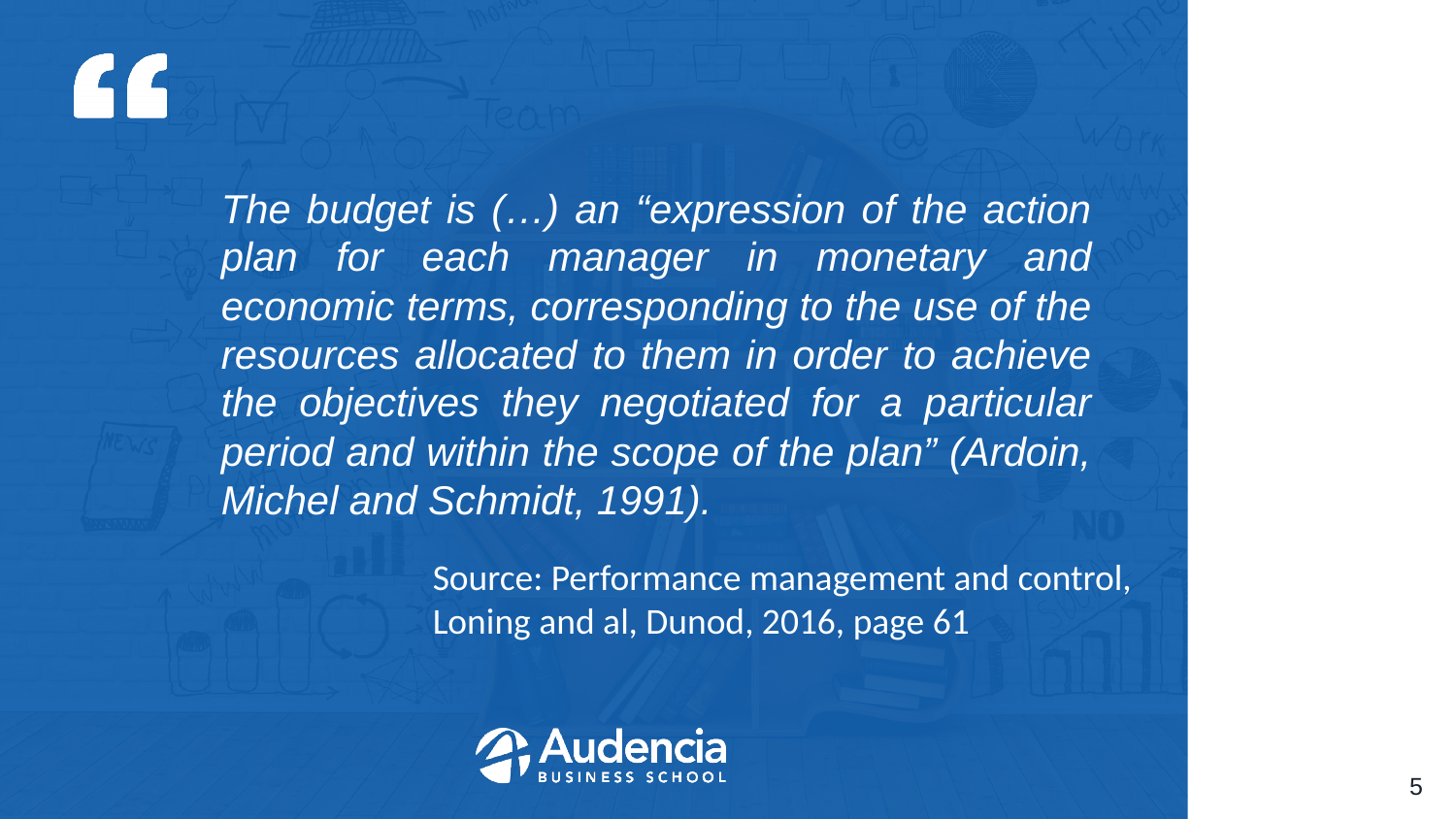

The budget is (…) an “expression of the action plan for each manager in monetary and economic terms, corresponding to the use of the resources allocated to them in order to achieve the objectives they negotiated for a particular period and within the scope of the plan” (Ardoin, Michel and Schmidt, 1991).
Source: Performance management and control, Loning and al, Dunod, 2016, page 61
5